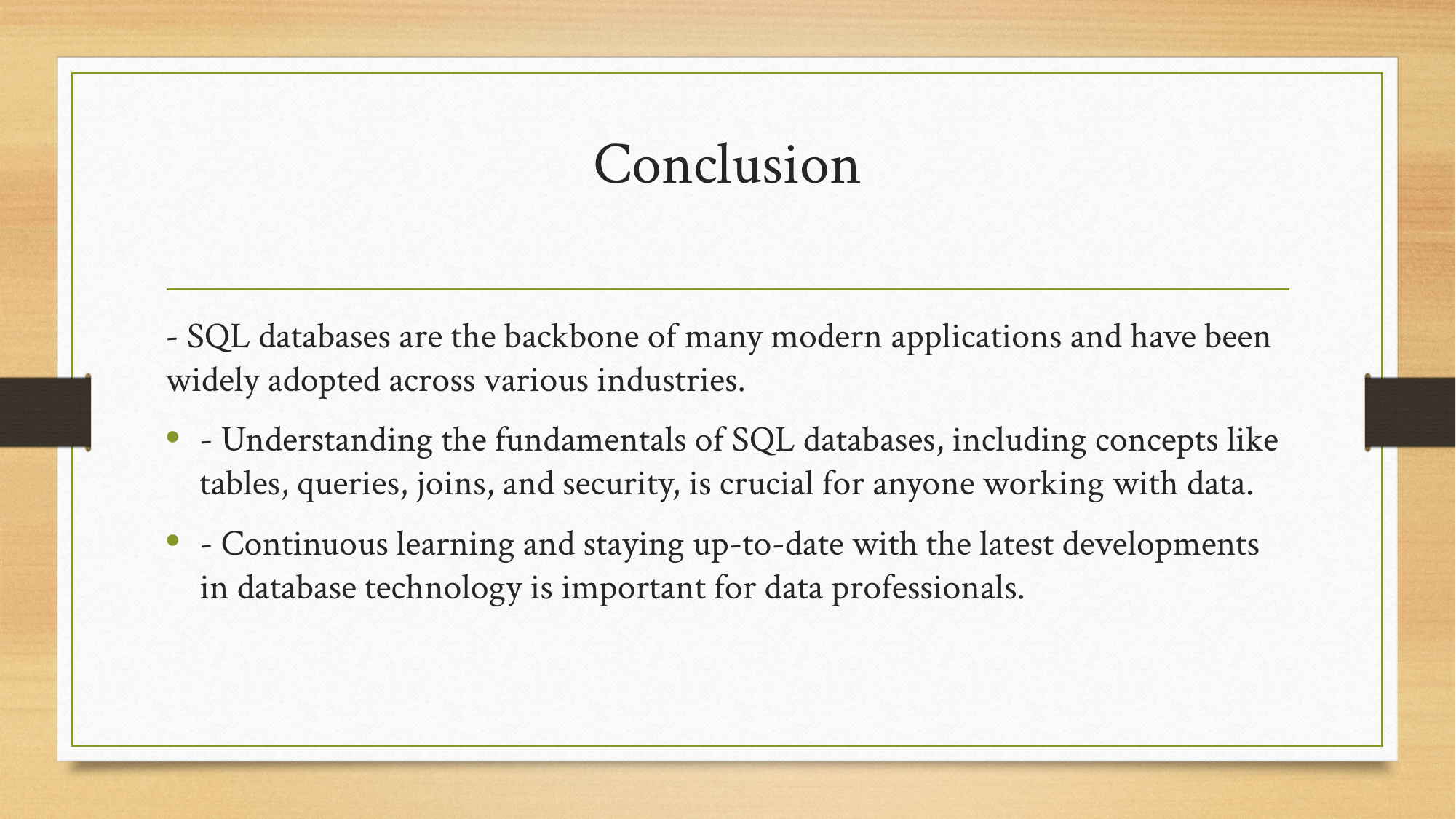

# Conclusion
- SQL databases are the backbone of many modern applications and have been widely adopted across various industries.
- Understanding the fundamentals of SQL databases, including concepts like tables, queries, joins, and security, is crucial for anyone working with data.
- Continuous learning and staying up-to-date with the latest developments in database technology is important for data professionals.